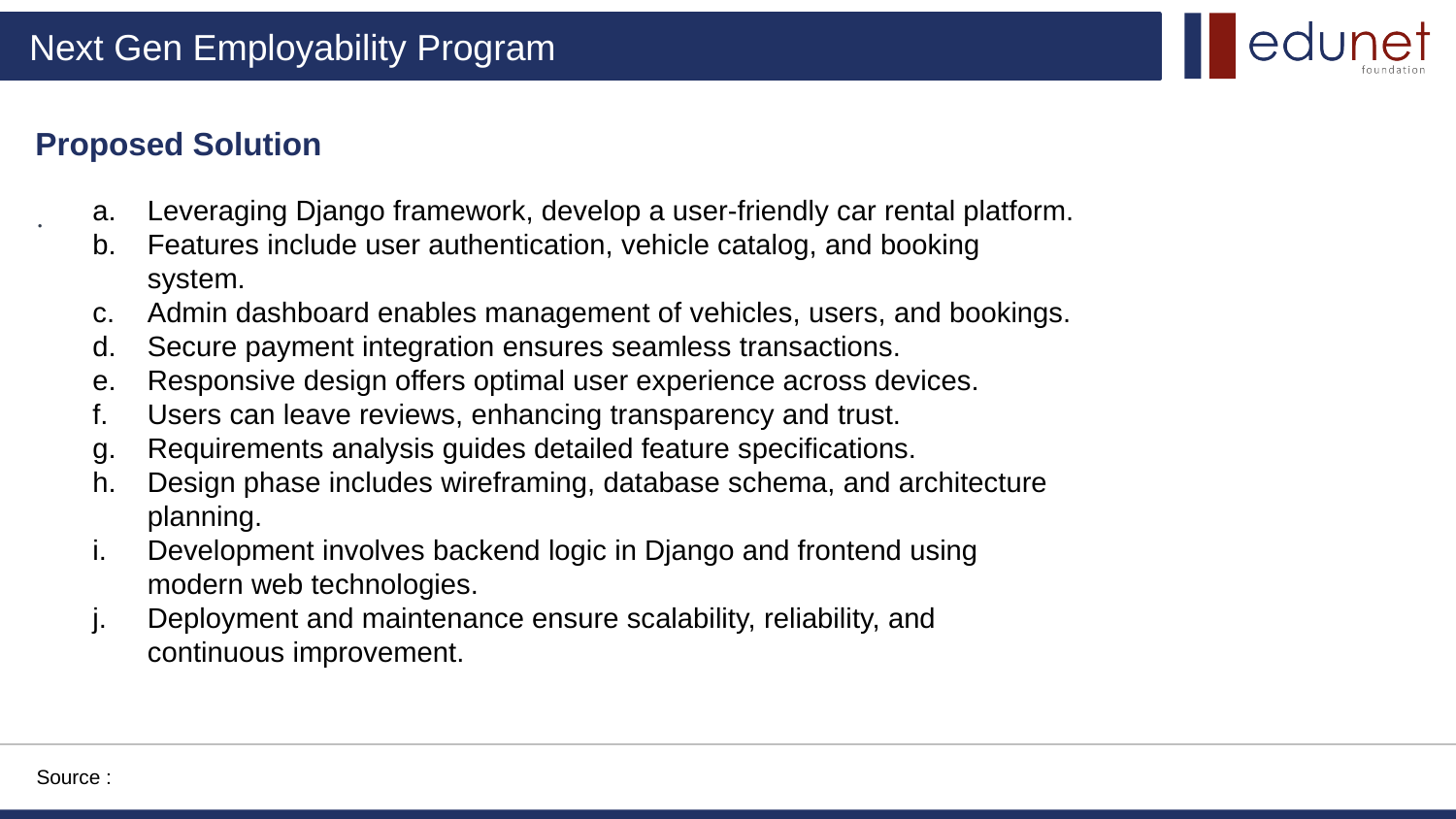

Proposed Solution
.
Leveraging Django framework, develop a user-friendly car rental platform.
Features include user authentication, vehicle catalog, and booking system.
Admin dashboard enables management of vehicles, users, and bookings.
Secure payment integration ensures seamless transactions.
Responsive design offers optimal user experience across devices.
Users can leave reviews, enhancing transparency and trust.
Requirements analysis guides detailed feature specifications.
Design phase includes wireframing, database schema, and architecture planning.
Development involves backend logic in Django and frontend using modern web technologies.
Deployment and maintenance ensure scalability, reliability, and continuous improvement.

Source :